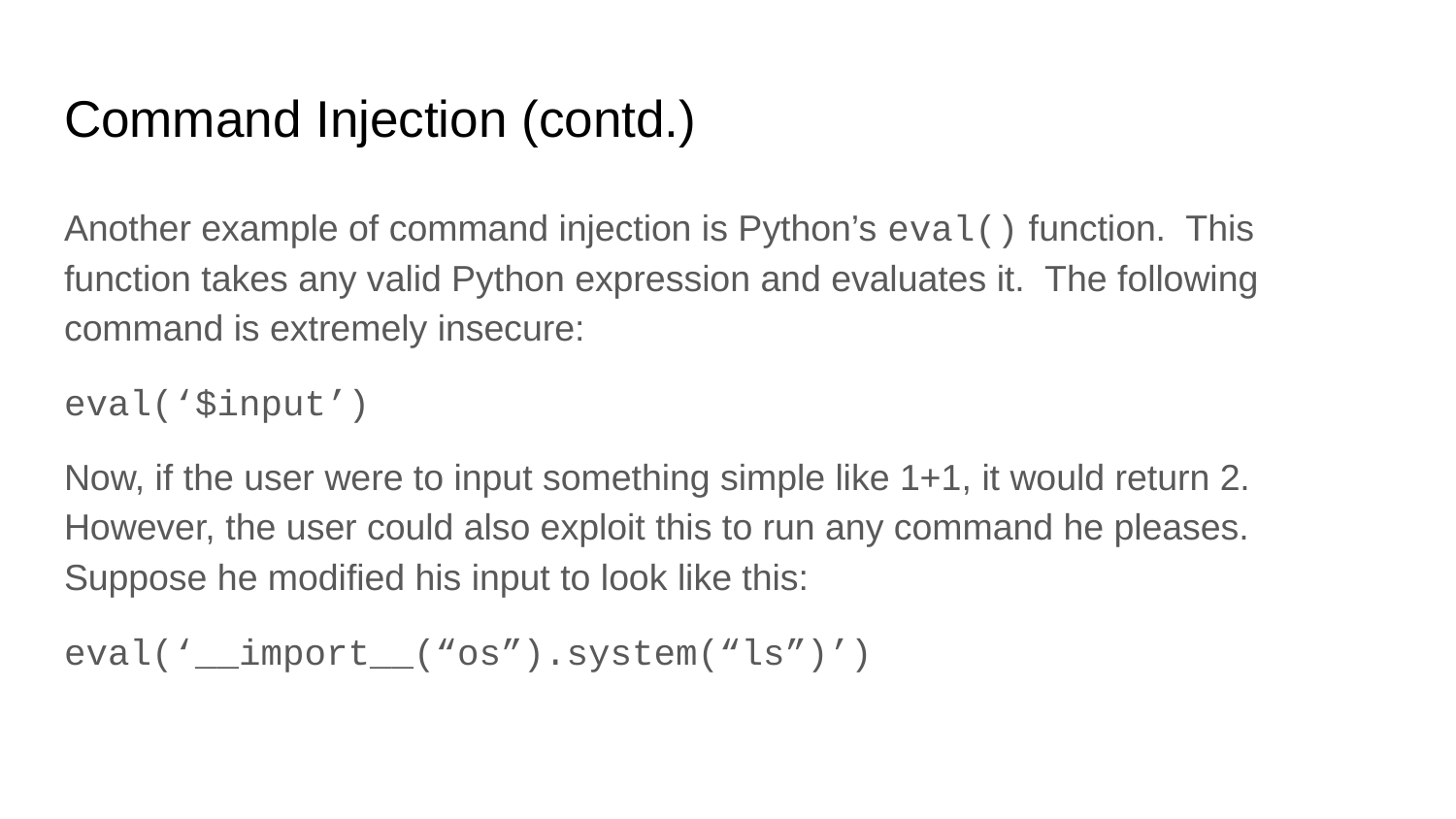

# Command Injection (contd.)
Another example of command injection is Python’s eval() function.  This function takes any valid Python expression and evaluates it.  The following command is extremely insecure:
eval(‘$input’)
Now, if the user were to input something simple like 1+1, it would return 2.  However, the user could also exploit this to run any command he pleases.  Suppose he modified his input to look like this:
eval(‘__import__(“os”).system(“ls”)’)